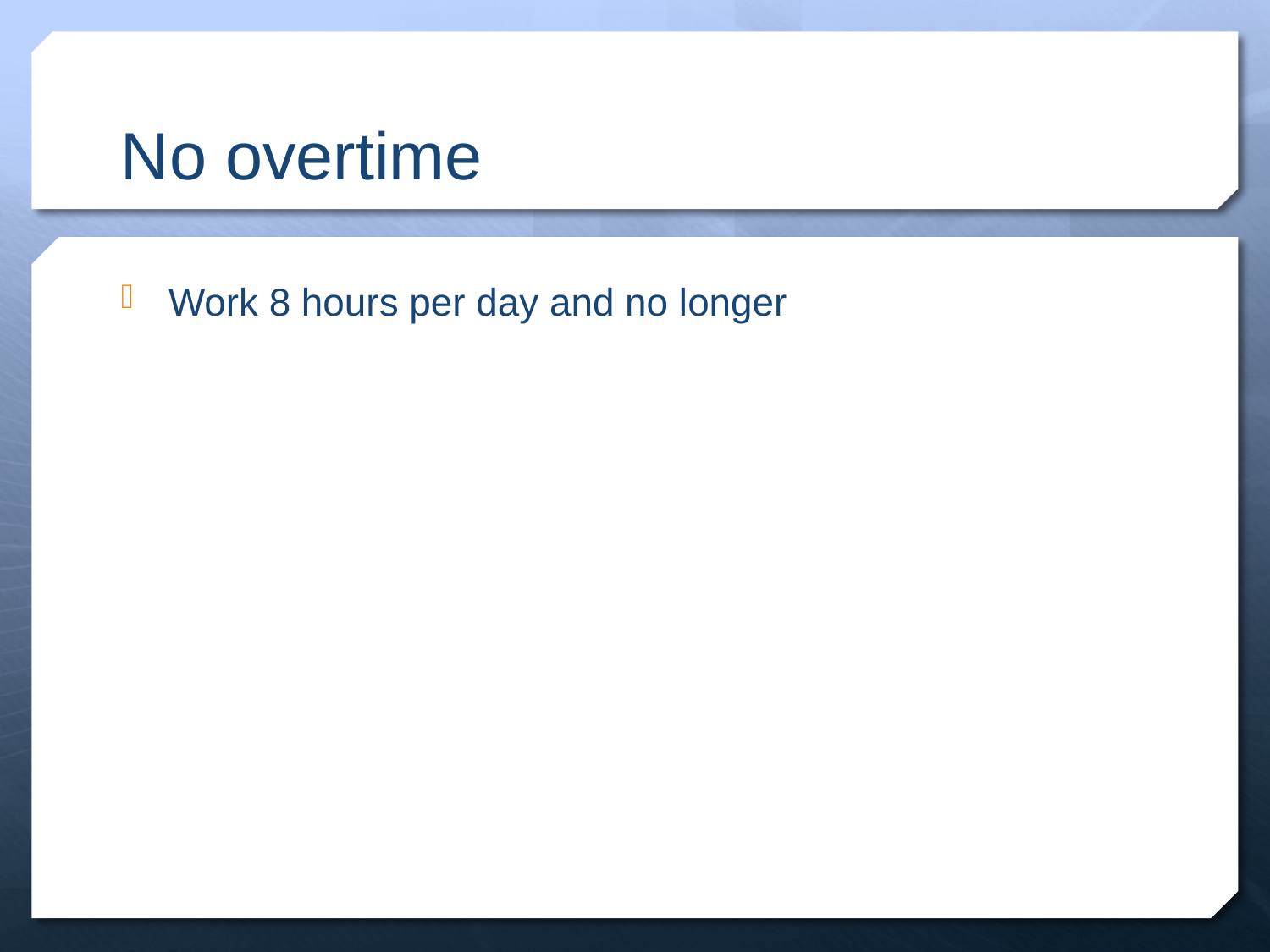

# No overtime
Work 8 hours per day and no longer